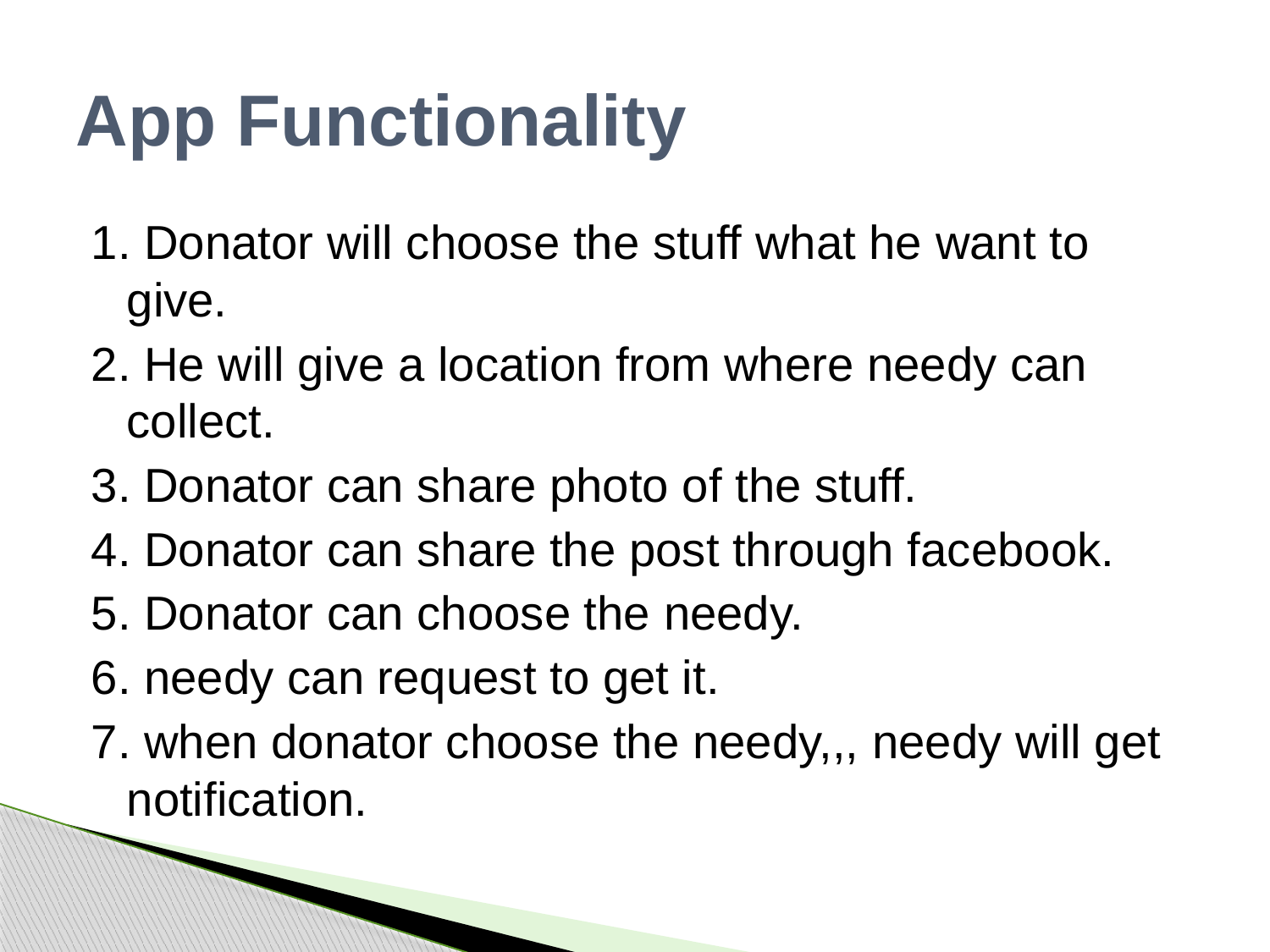

# App Functionality
1. Donator will choose the stuff what he want to give.
2. He will give a location from where needy can collect.
3. Donator can share photo of the stuff.
4. Donator can share the post through facebook.
5. Donator can choose the needy.
6. needy can request to get it.
7. when donator choose the needy,,, needy will get notification.